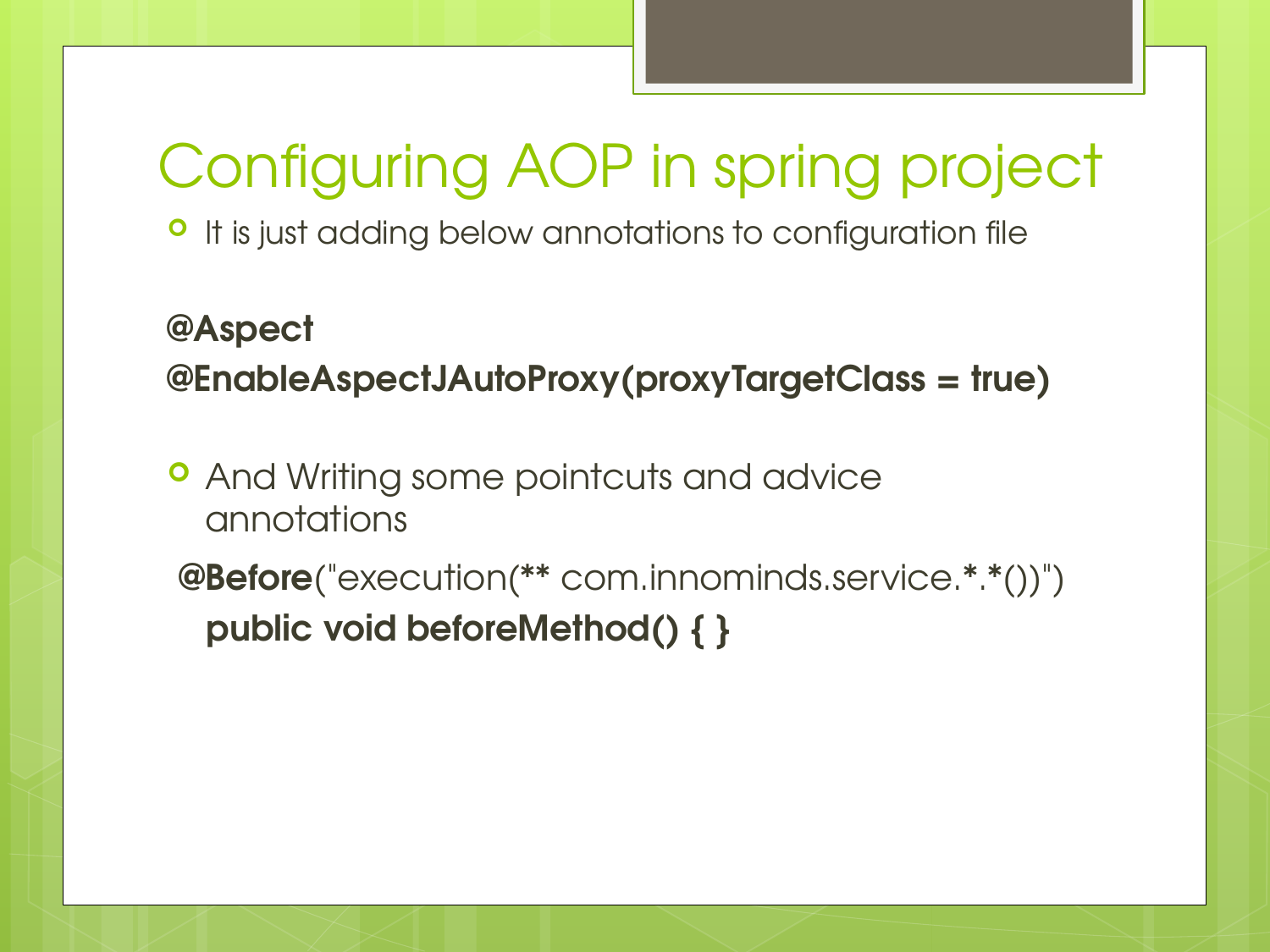

# Configuring AOP in spring project
It is just adding below annotations to configuration file

@Aspect
@EnableAspectJAutoProxy(proxyTargetClass = true)

And Writing some pointcuts and advice annotations
 @Before("execution(** com.innominds.service.*.*())")
    public void beforeMethod() { }